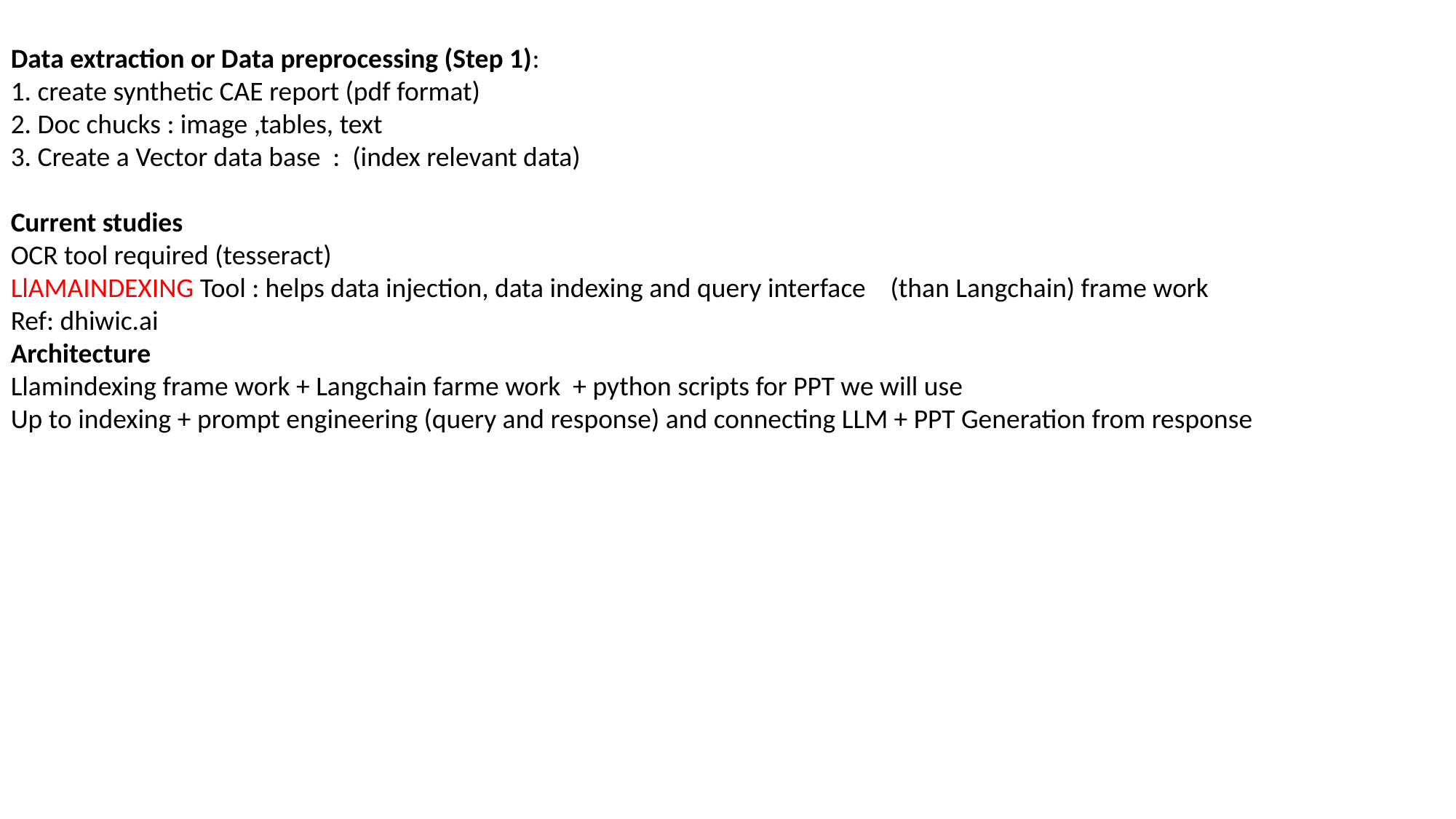

Data extraction or Data preprocessing (Step 1):
1. create synthetic CAE report (pdf format)
2. Doc chucks : image ,tables, text
3. Create a Vector data base  :  (index relevant data)

Current studies
OCR tool required (tesseract)
LlAMAINDEXING Tool : helps data injection, data indexing and query interface    (than Langchain) frame work
Ref: dhiwic.ai
Architecture
Llamindexing frame work + Langchain farme work  + python scripts for PPT we will use
Up to indexing + prompt engineering (query and response) and connecting LLM + PPT Generation from response